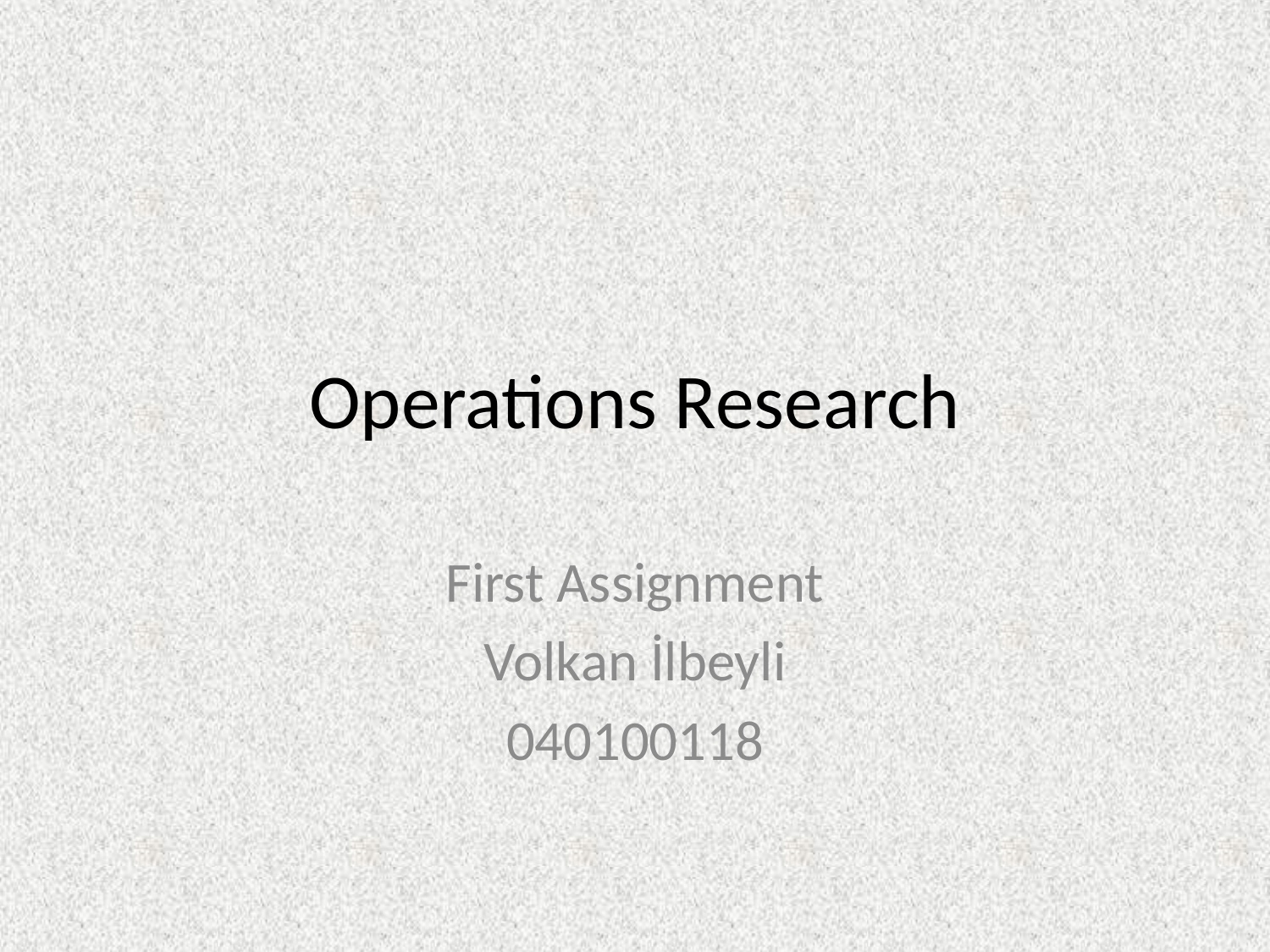

# Operations Research
First Assignment
Volkan İlbeyli
040100118